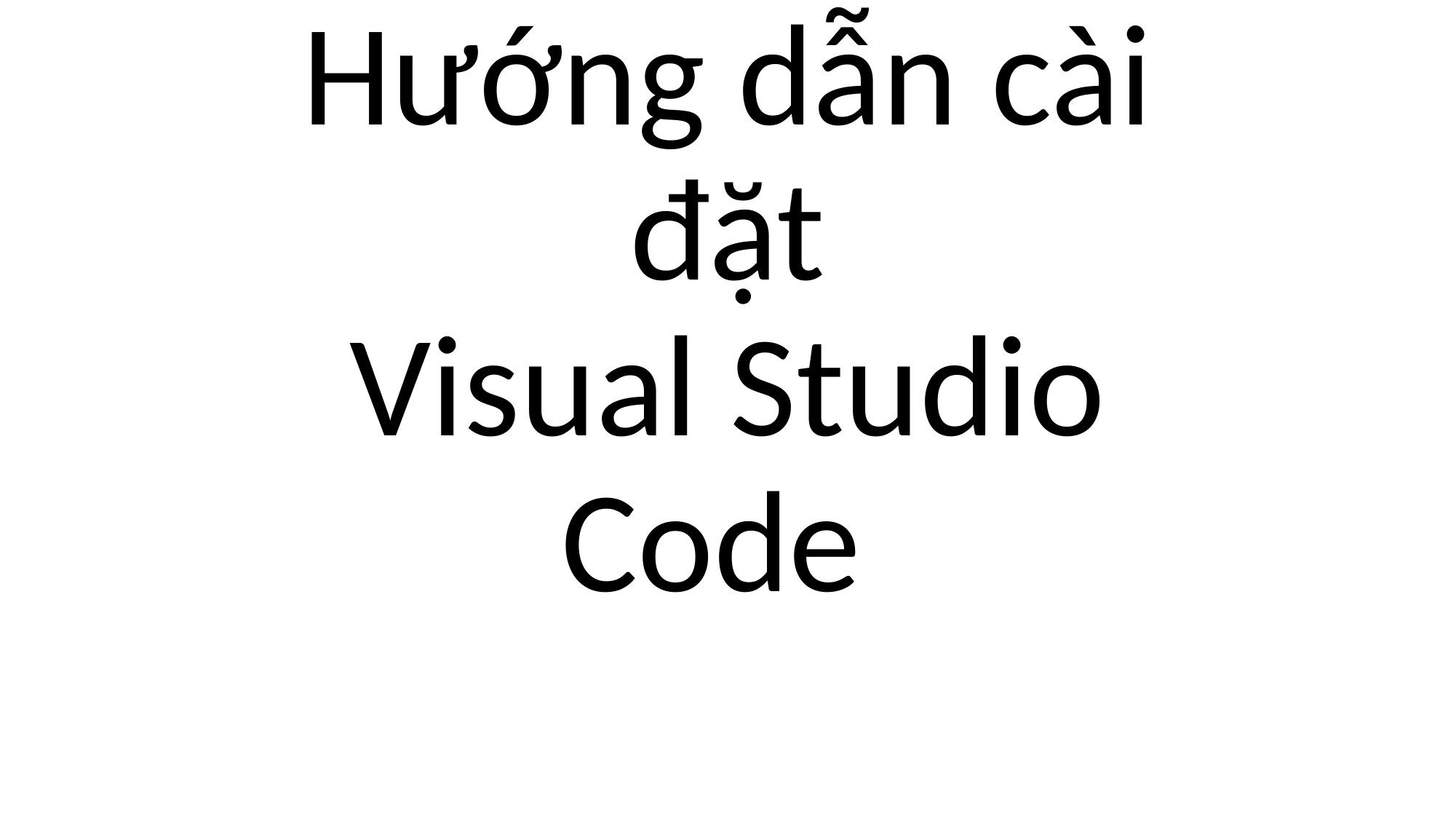

# Hướng dẫn cài đặt Visual Studio Code